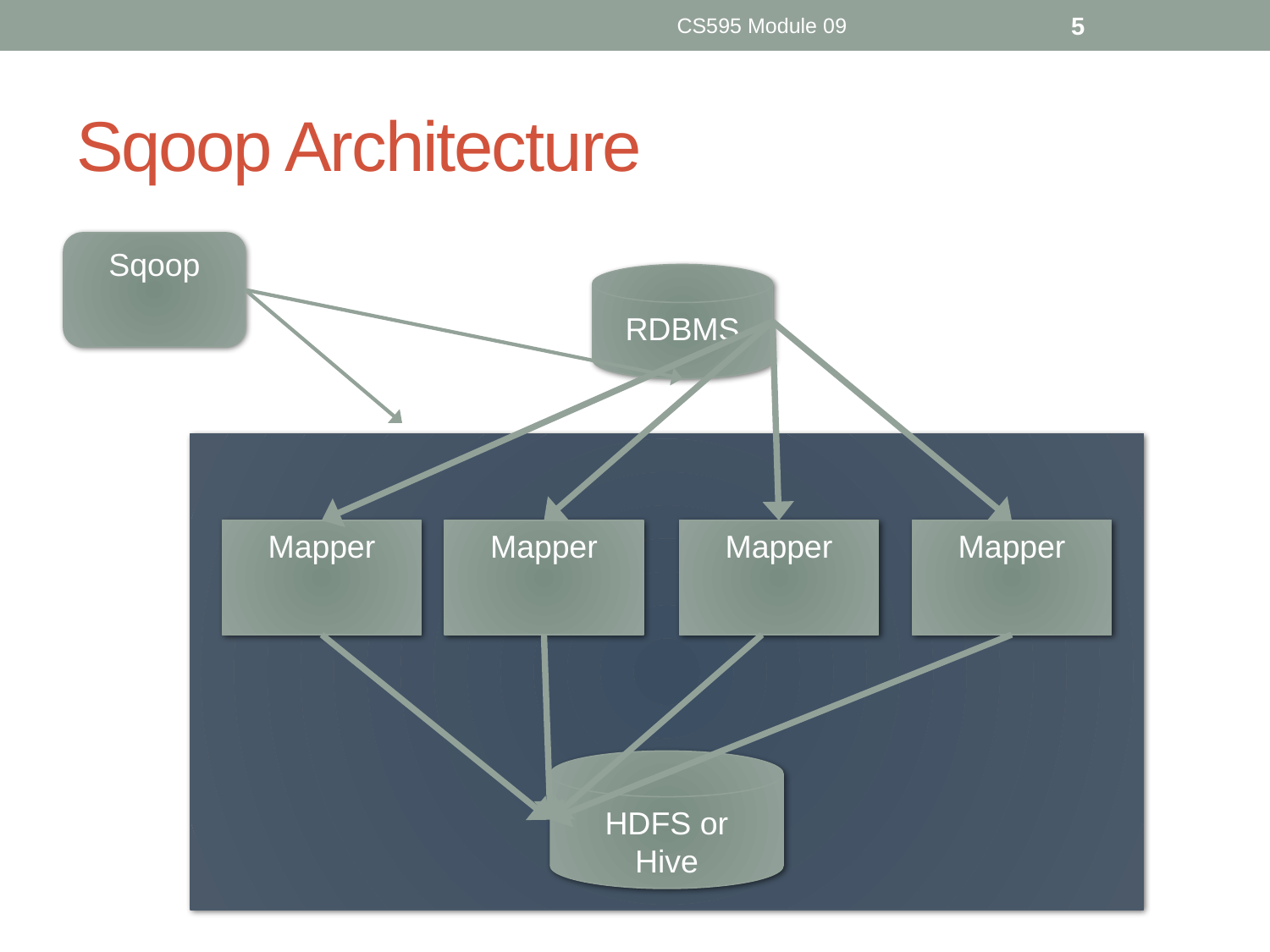

CS595 Module 09
5
# Sqoop Architecture
Sqoop
RDBMS

Mapper
Mapper
Mapper
Mapper
HDFS or
Hive